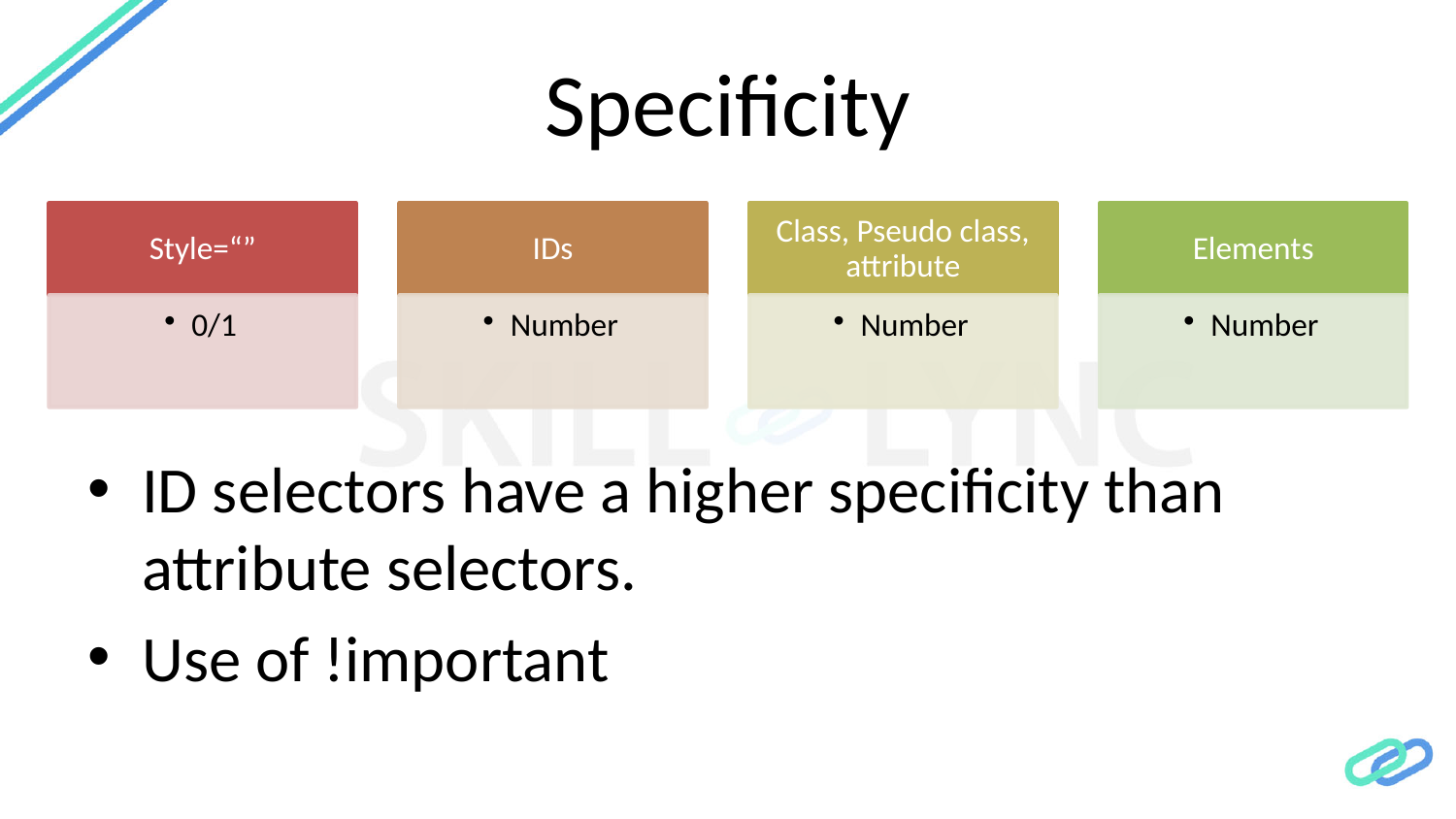

# Specificity
Style=“”
0/1
IDs
Number
Class, Pseudo class, attribute
Number
Elements
Number
ID selectors have a higher specificity than attribute selectors.
Use of !important